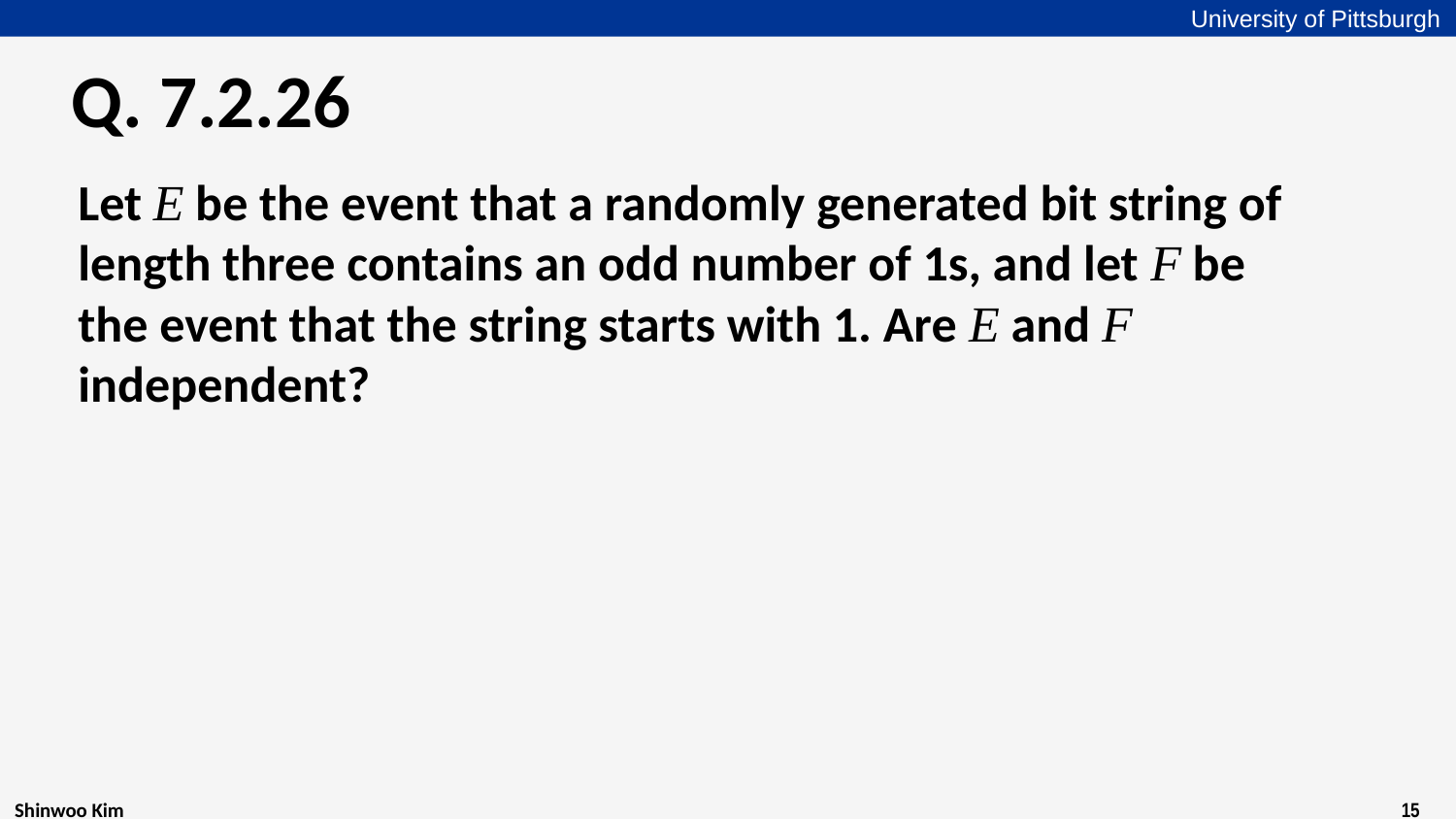

# Q. 7.2.26
Let E be the event that a randomly generated bit string of length three contains an odd number of 1s, and let F be the event that the string starts with 1. Are E and F independent?